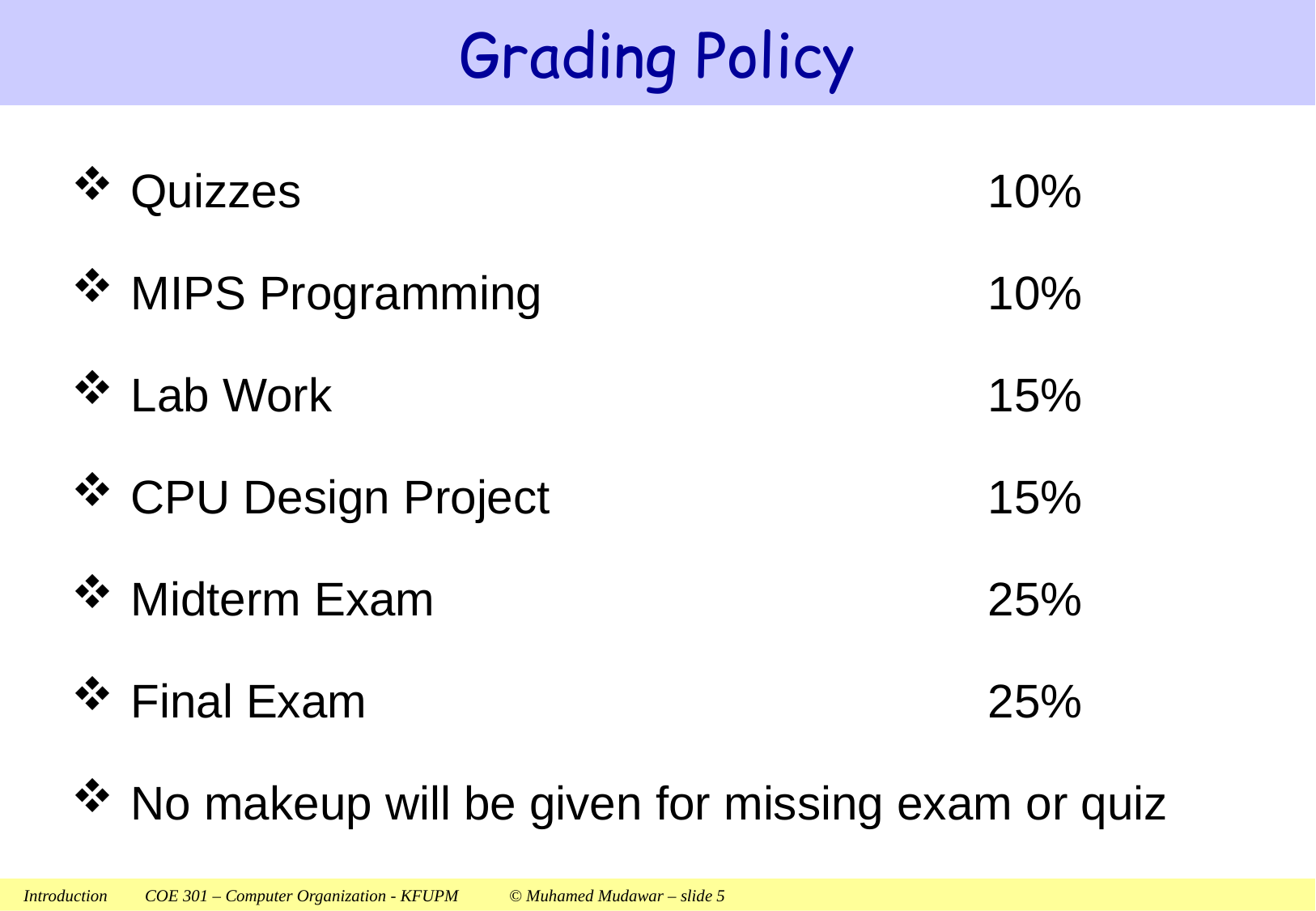

# Grading Policy
Quizzes	10%
MIPS Programming	10%
Lab Work	15%
CPU Design Project	15%
Midterm Exam	25%
Final Exam	25%
No makeup will be given for missing exam or quiz